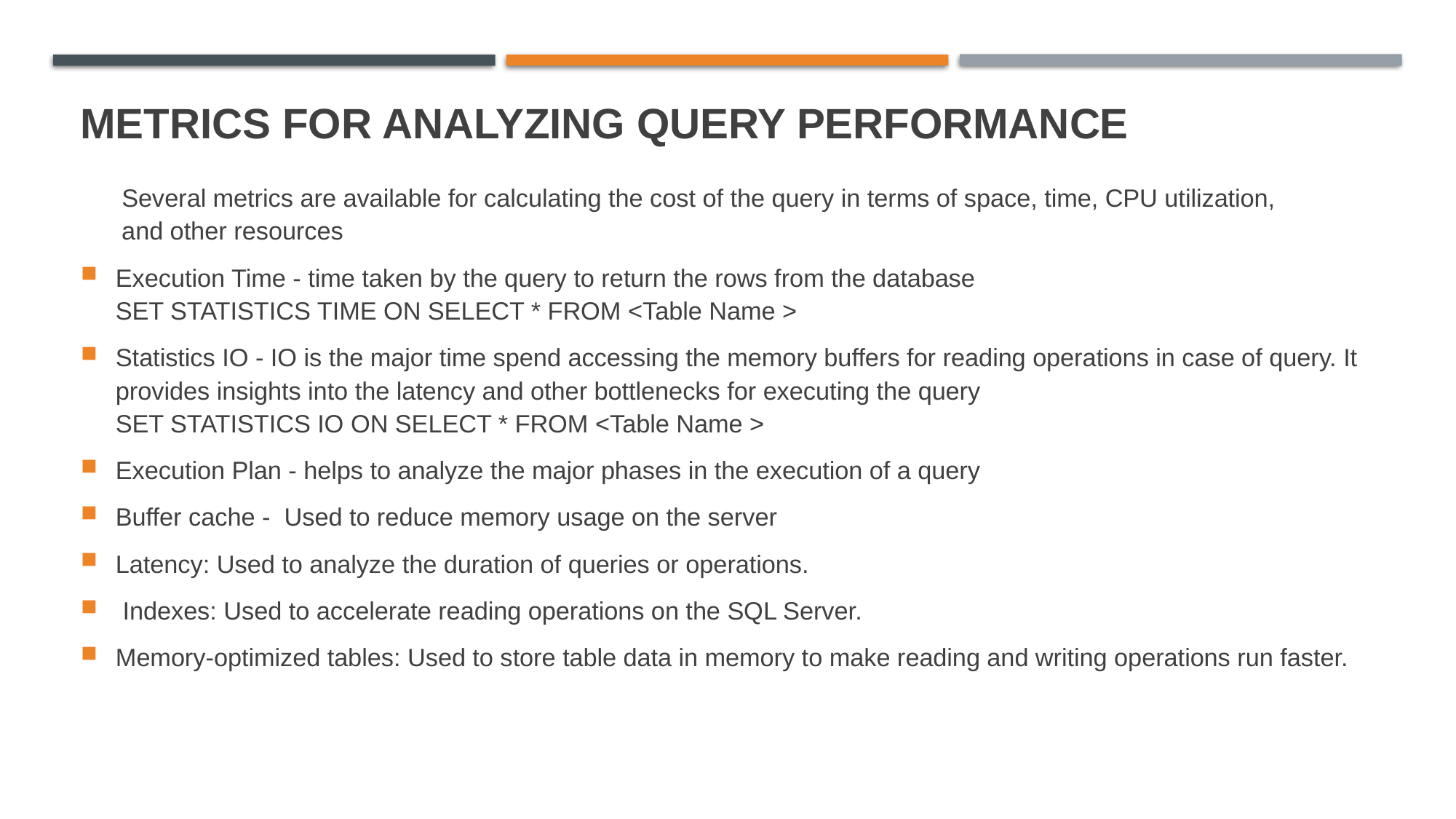

# Metrics for analyzing query performance
      Several metrics are available for calculating the cost of the query in terms of space, time, CPU utilization,
      and other resources
Execution Time - time taken by the query to return the rows from the database
SET STATISTICS TIME ON SELECT * FROM <Table Name >
Statistics IO - IO is the major time spend accessing the memory buffers for reading operations in case of query. It provides insights into the latency and other bottlenecks for executing the query
SET STATISTICS IO ON SELECT * FROM <Table Name >
Execution Plan - helps to analyze the major phases in the execution of a query
Buffer cache -  Used to reduce memory usage on the server
Latency: Used to analyze the duration of queries or operations.
 Indexes: Used to accelerate reading operations on the SQL Server.
Memory-optimized tables: Used to store table data in memory to make reading and writing operations run faster.